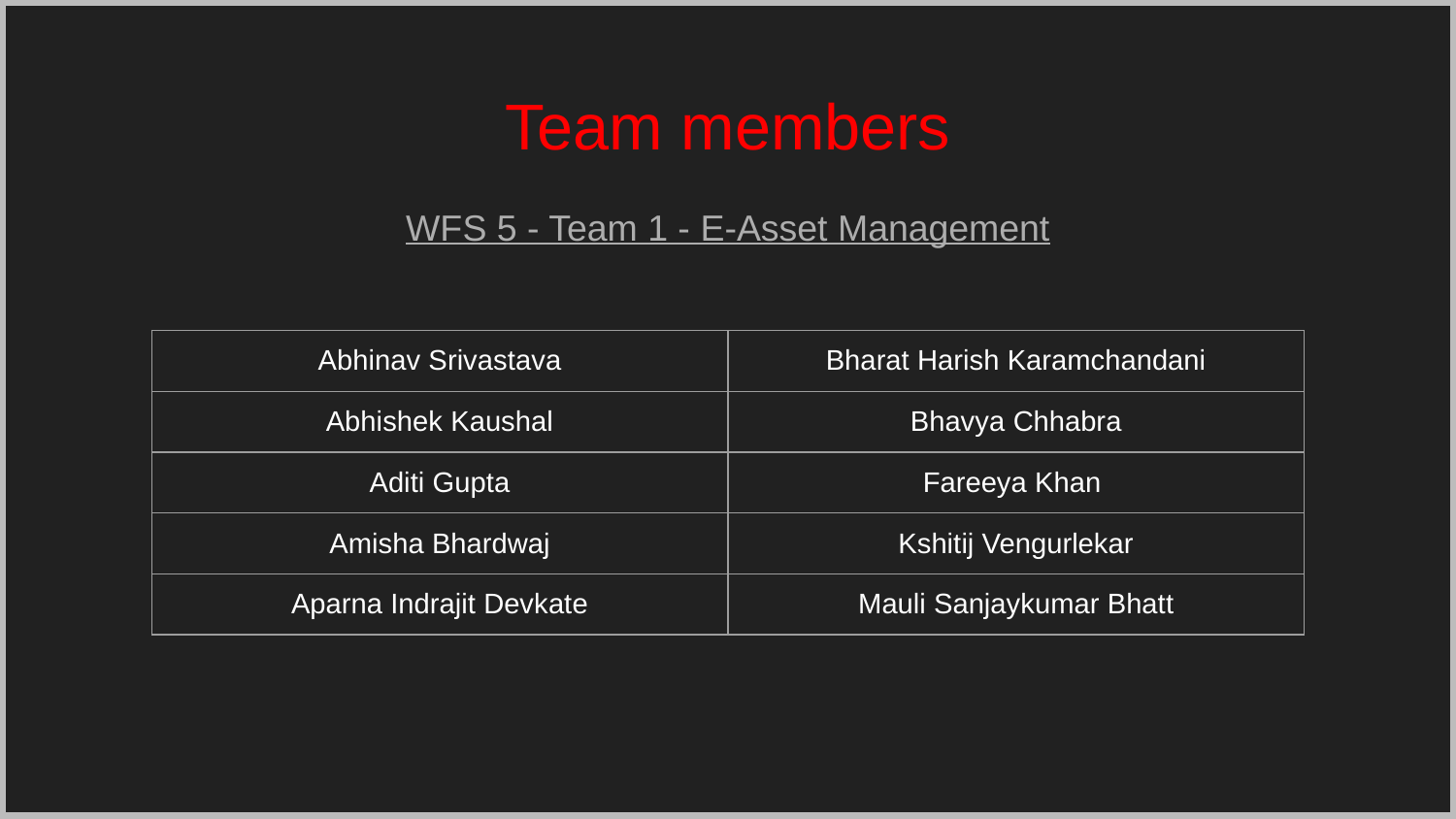

# Team members
WFS 5 - Team 1 - E-Asset Management

| Abhinav Srivastava | Bharat Harish Karamchandani |
| --- | --- |
| Abhishek Kaushal | Bhavya Chhabra |
| Aditi Gupta | Fareeya Khan |
| Amisha Bhardwaj | Kshitij Vengurlekar |
| Aparna Indrajit Devkate | Mauli Sanjaykumar Bhatt |